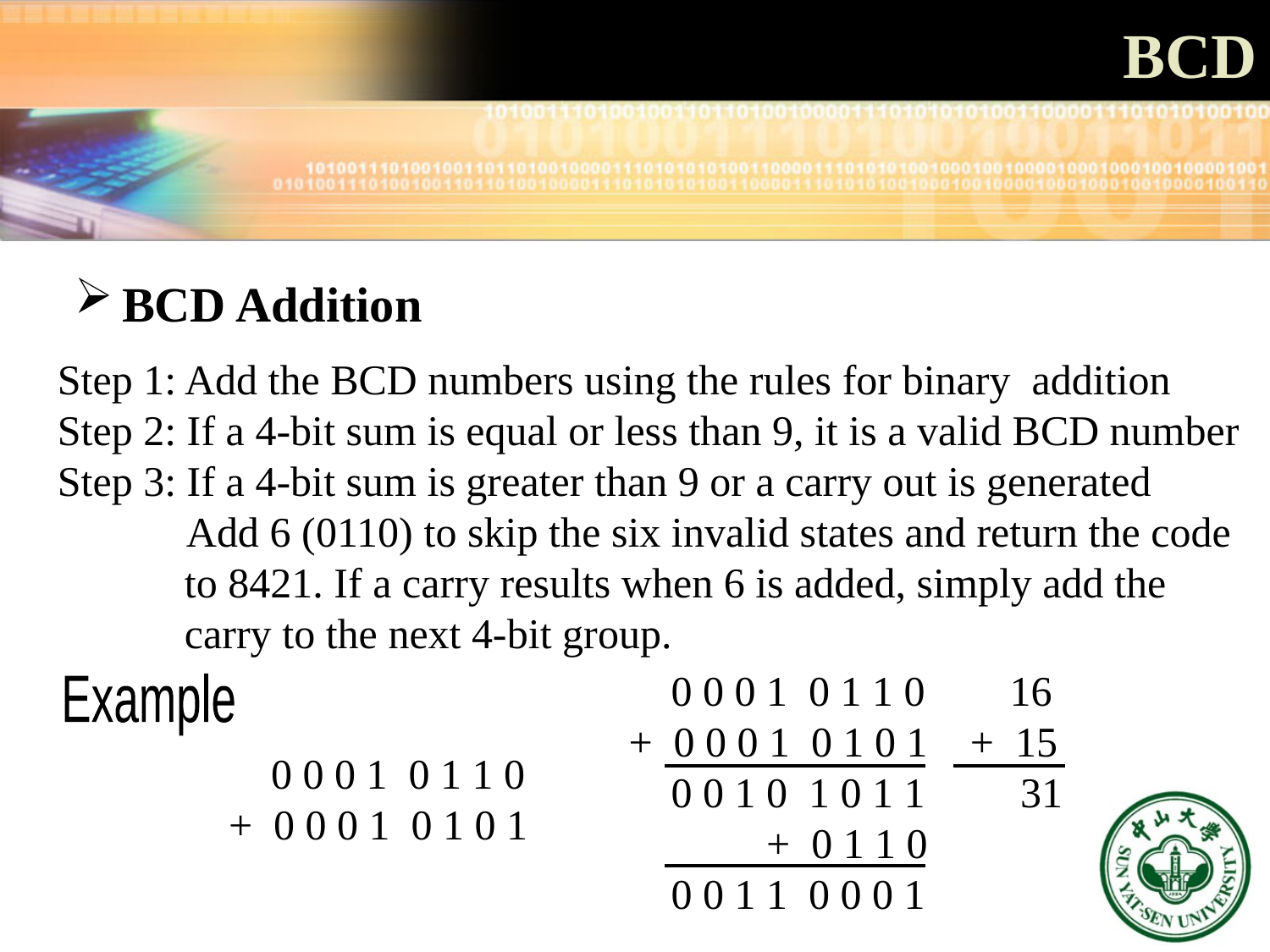

BCD
BCD Addition

Step 1: Add the BCD numbers using the rules for binary  addition
Step 2: If a 4-bit sum is equal or less than 9, it is a valid BCD number
Step 3: If a 4-bit sum is greater than 9 or a carry out is generated
            Add 6 (0110) to skip the six invalid states and return the code
            to 8421. If a carry results when 6 is added, simply add the
            carry to the next 4-bit group.
      0 0 0 1  0 1 1 0        16
  +  0 0 0 1  0 1 0 1    +  15
      0 0 1 0  1 0 1 1         31
               +  0 1 1 0
      0 0 1 1  0 0 0 1
Example
      0 0 0 1  0 1 1 0
  +  0 0 0 1  0 1 0 1